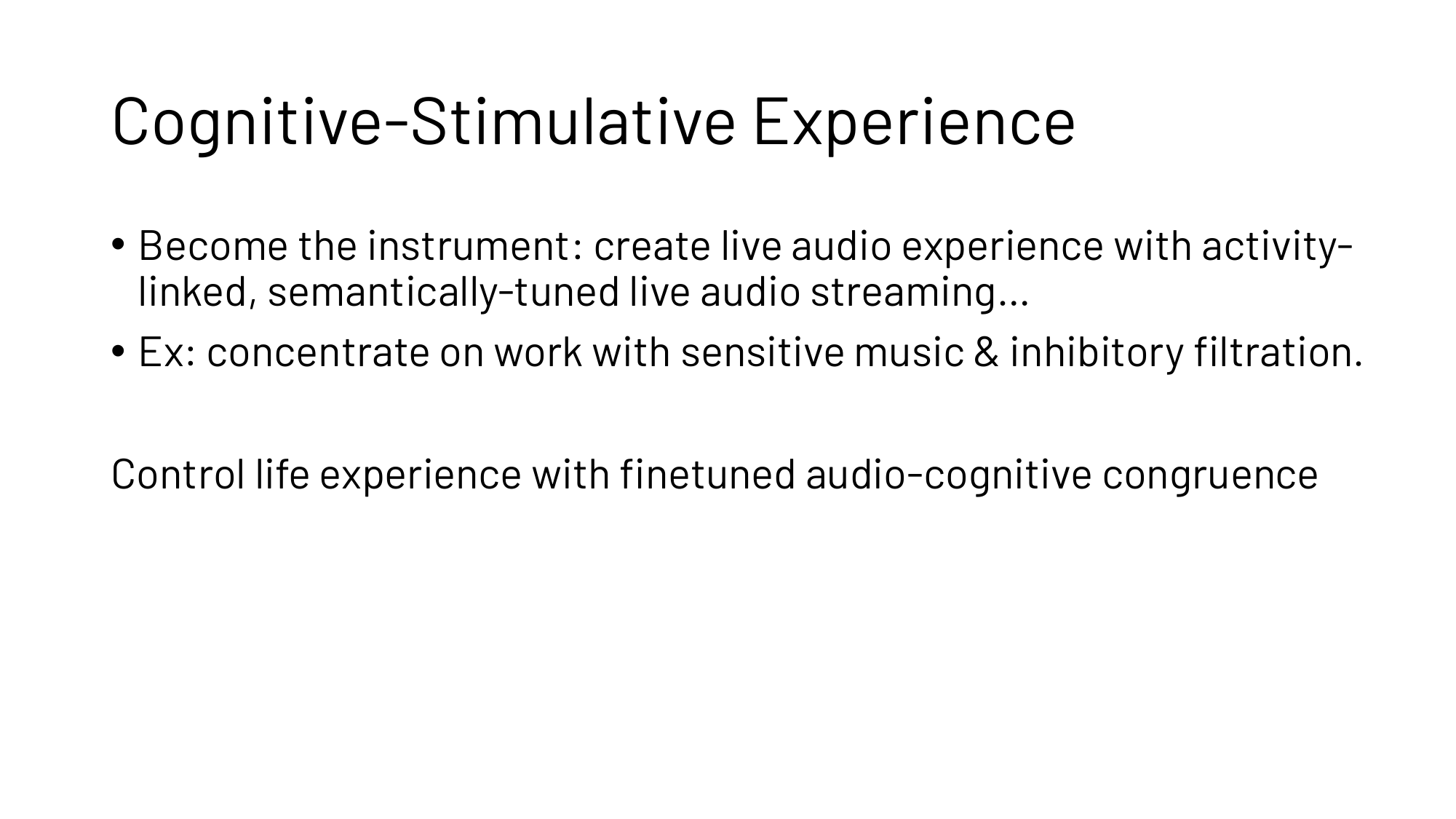

# Cognitive-Stimulative Experience
Become the instrument: create live audio experience with activity-linked, semantically-tuned live audio streaming…
Ex: concentrate on work with sensitive music & inhibitory filtration.

Control life experience with finetuned audio-cognitive congruence